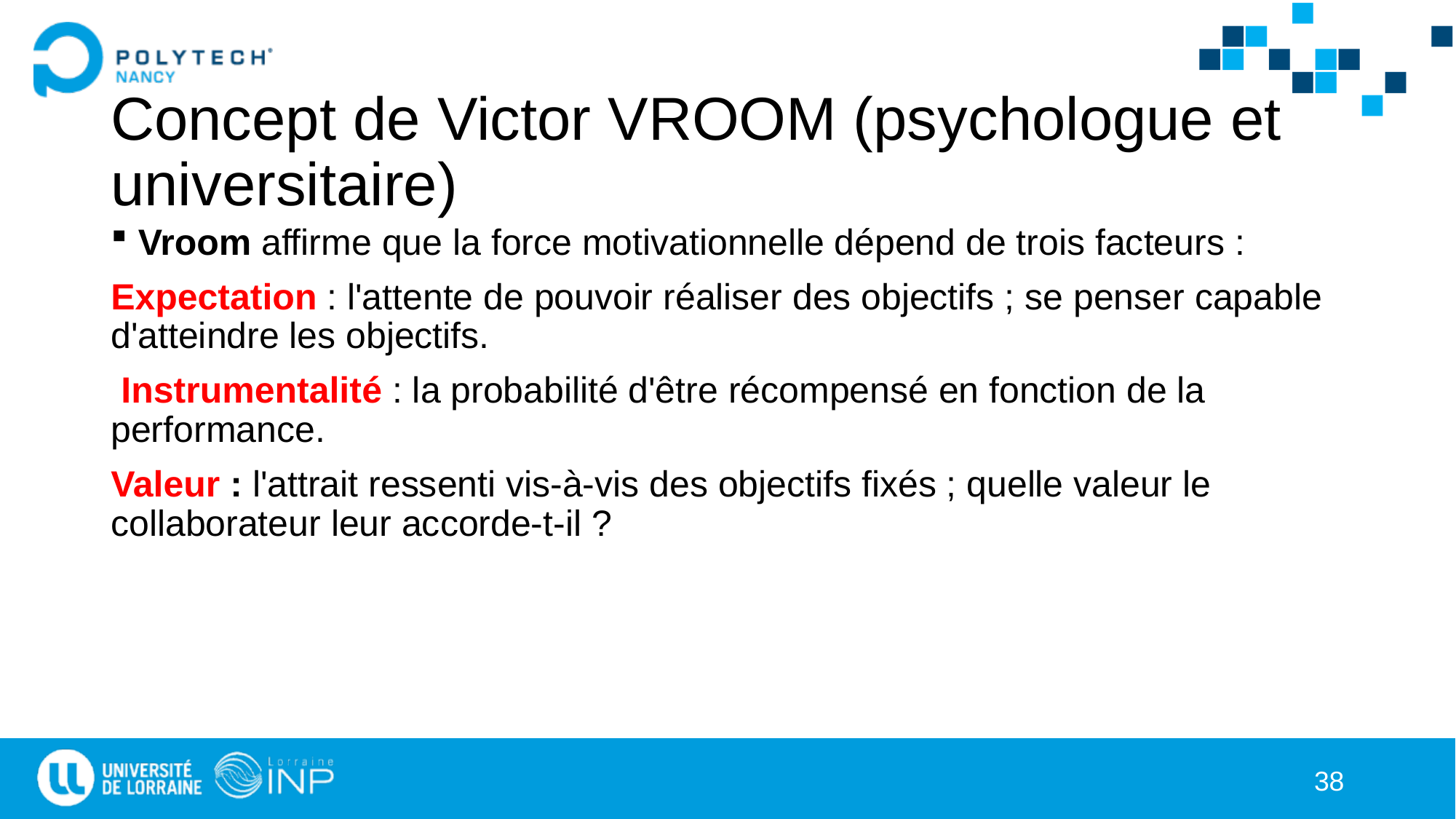

# Concept de Victor VROOM (psychologue et universitaire)
Vroom affirme que la force motivationnelle dépend de trois facteurs :
Expectation : l'attente de pouvoir réaliser des objectifs ; se penser capable d'atteindre les objectifs.
 Instrumentalité : la probabilité d'être récompensé en fonction de la performance.
Valeur : l'attrait ressenti vis-à-vis des objectifs fixés ; quelle valeur le collaborateur leur accorde-t-il ?